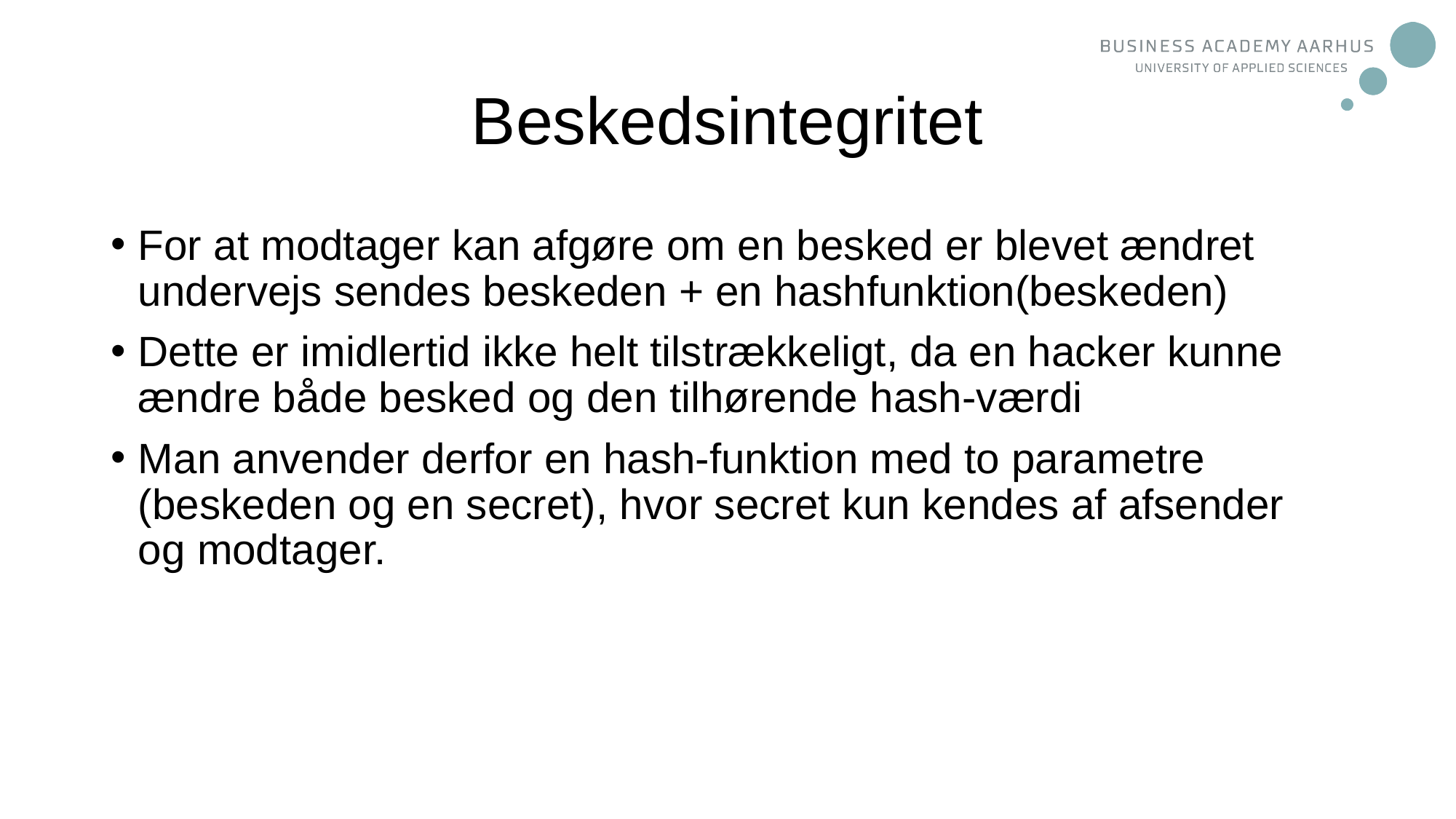

# Beskedsintegritet
For at modtager kan afgøre om en besked er blevet ændret undervejs sendes beskeden + en hashfunktion(beskeden)
Dette er imidlertid ikke helt tilstrækkeligt, da en hacker kunne ændre både besked og den tilhørende hash-værdi
Man anvender derfor en hash-funktion med to parametre (beskeden og en secret), hvor secret kun kendes af afsender og modtager.